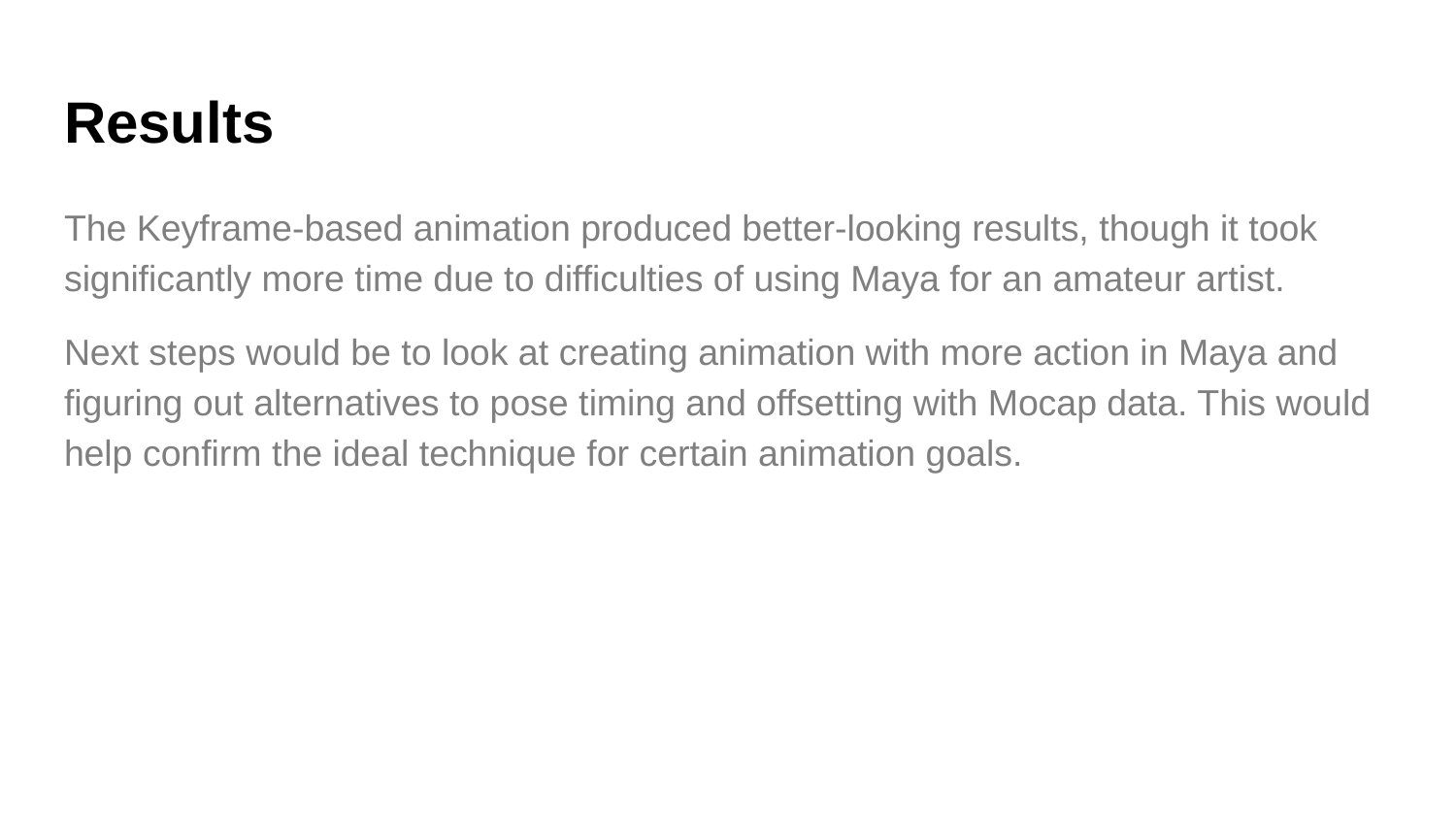

# Results
The Keyframe-based animation produced better-looking results, though it took significantly more time due to difficulties of using Maya for an amateur artist.
Next steps would be to look at creating animation with more action in Maya and figuring out alternatives to pose timing and offsetting with Mocap data. This would help confirm the ideal technique for certain animation goals.